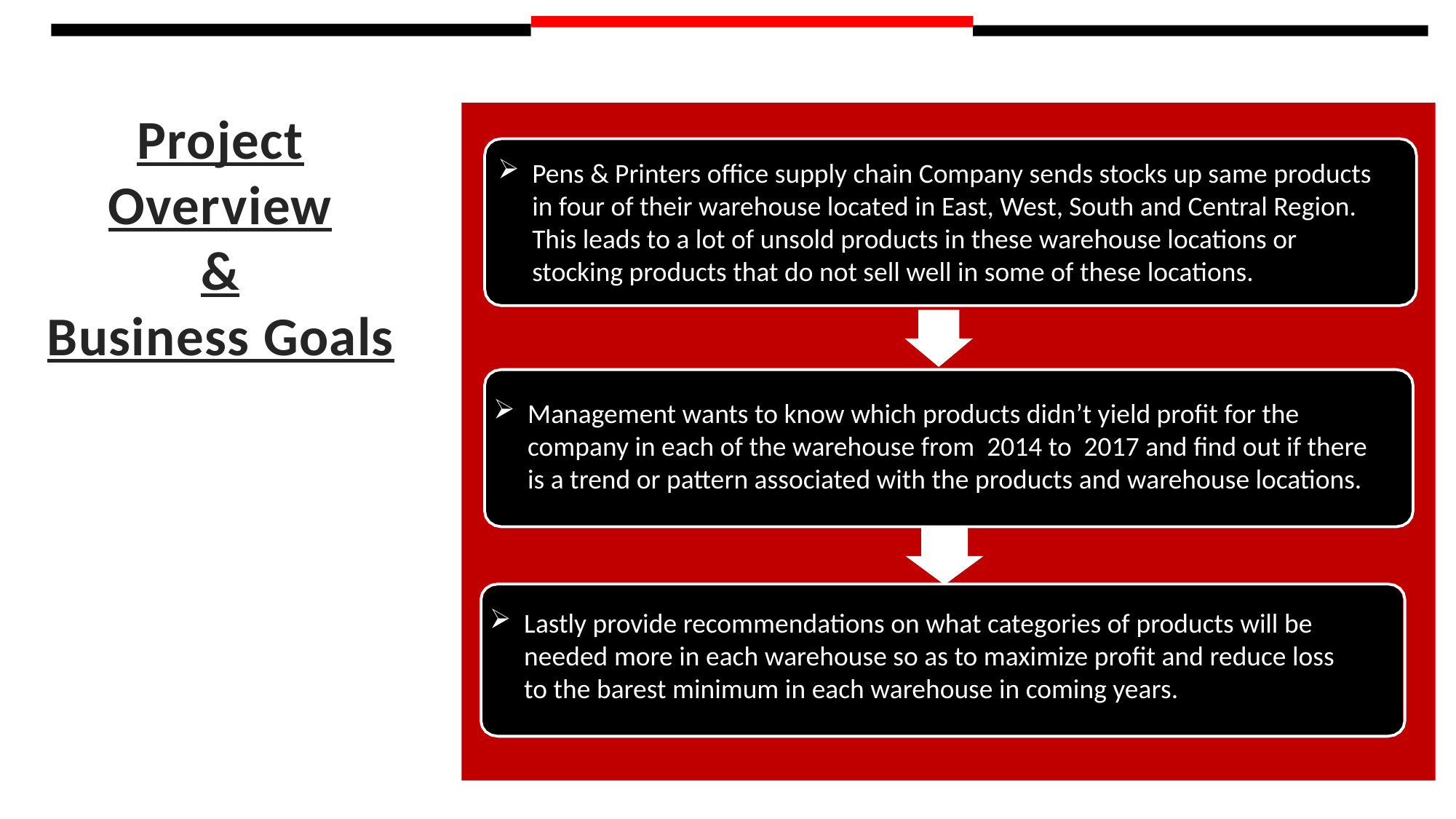

# Project Overview & Business Goals

Pens & Printers office supply chain Company sends stocks up same products in four of their warehouse located in East, West, South and Central Region. This leads to a lot of unsold products in these warehouse locations or stocking products that do not sell well in some of these locations.

v

Management wants to know which products didn’t yield profit for the company in each of the warehouse from  2014 to  2017 and find out if there is a trend or pattern associated with the products and warehouse locations.

Lastly provide recommendations on what categories of products will be needed more in each warehouse so as to maximize profit and reduce loss to the barest minimum in each warehouse in coming years.